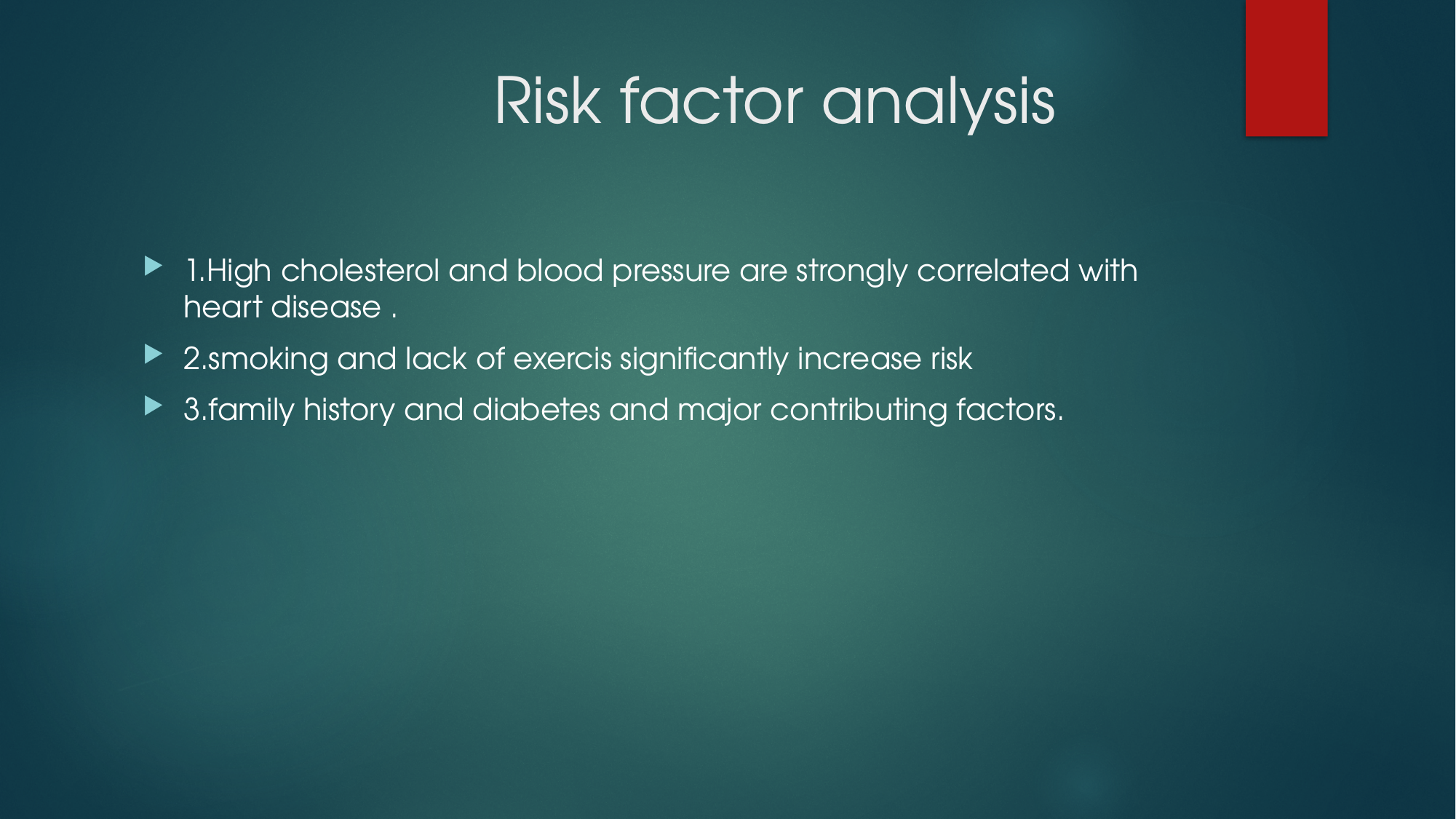

# Risk factor analysis
1.High cholesterol and blood pressure are strongly correlated with heart disease .
2.smoking and lack of exercis significantly increase risk
3.family history and diabetes and major contributing factors.